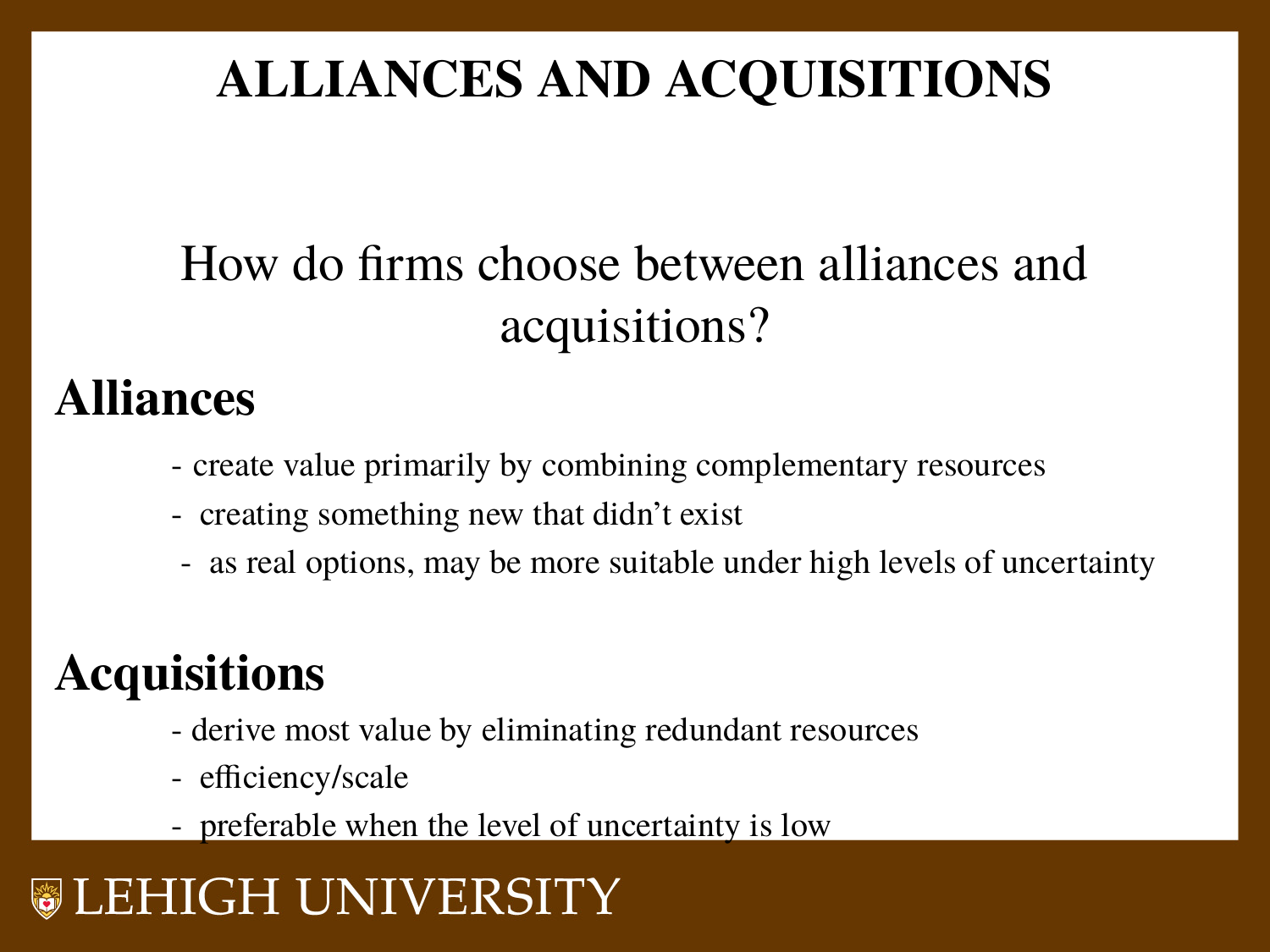

# ALLIANCES AND ACQUISITIONS
How do firms choose between alliances and acquisitions?
Alliances
	- create value primarily by combining complementary resources
	-  creating something new that didn’t exist
	-  as real options, may be more suitable under high levels of uncertainty

Acquisitions
	- derive most value by eliminating redundant resources
	-  efficiency/scale
	-  preferable when the level of uncertainty is low